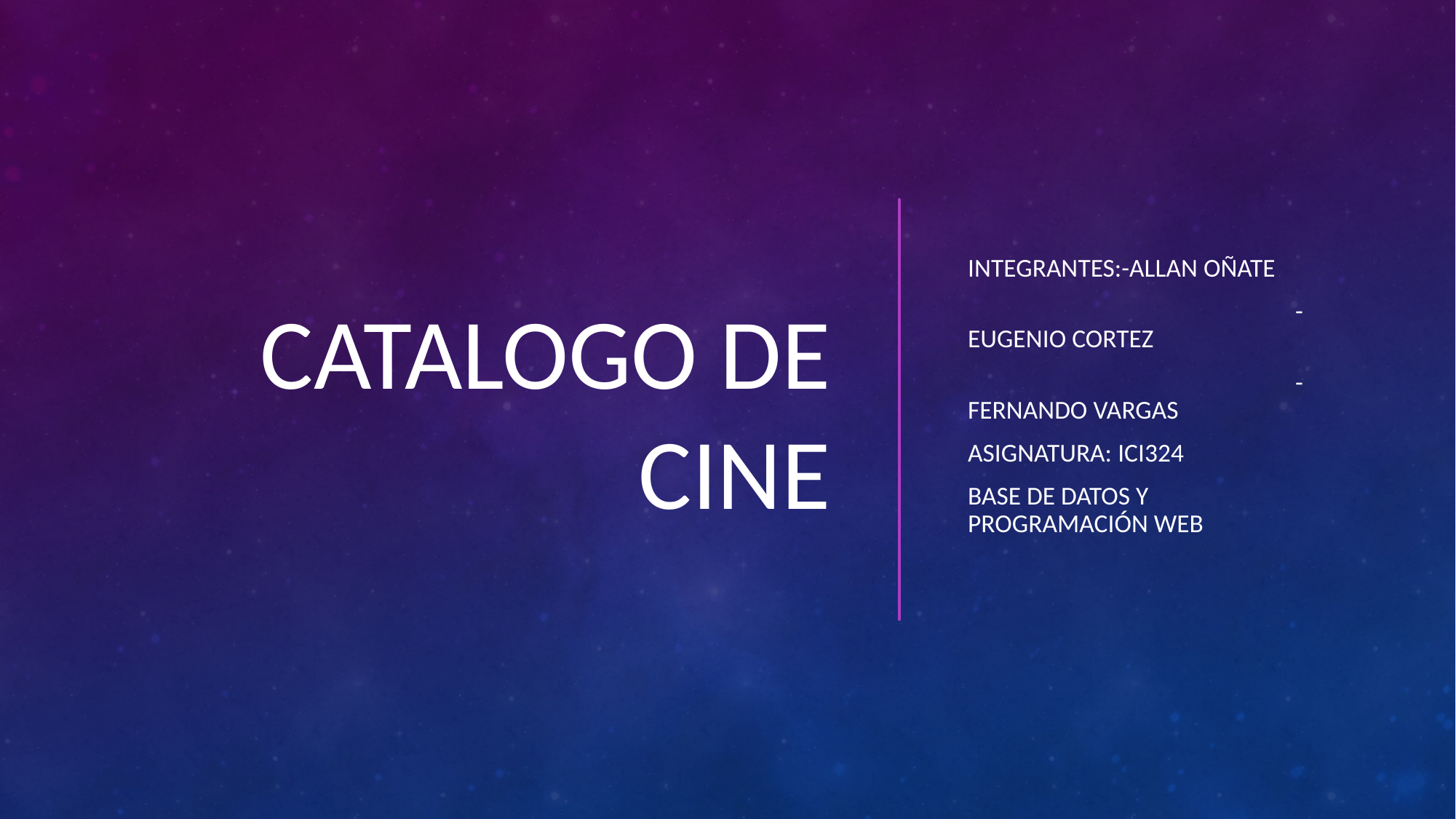

# Catalogo de cine
Integrantes:-Allan Oñate
			-Eugenio Cortez
			-Fernando Vargas
Asignatura: ICI324
Base de datos y Programación web